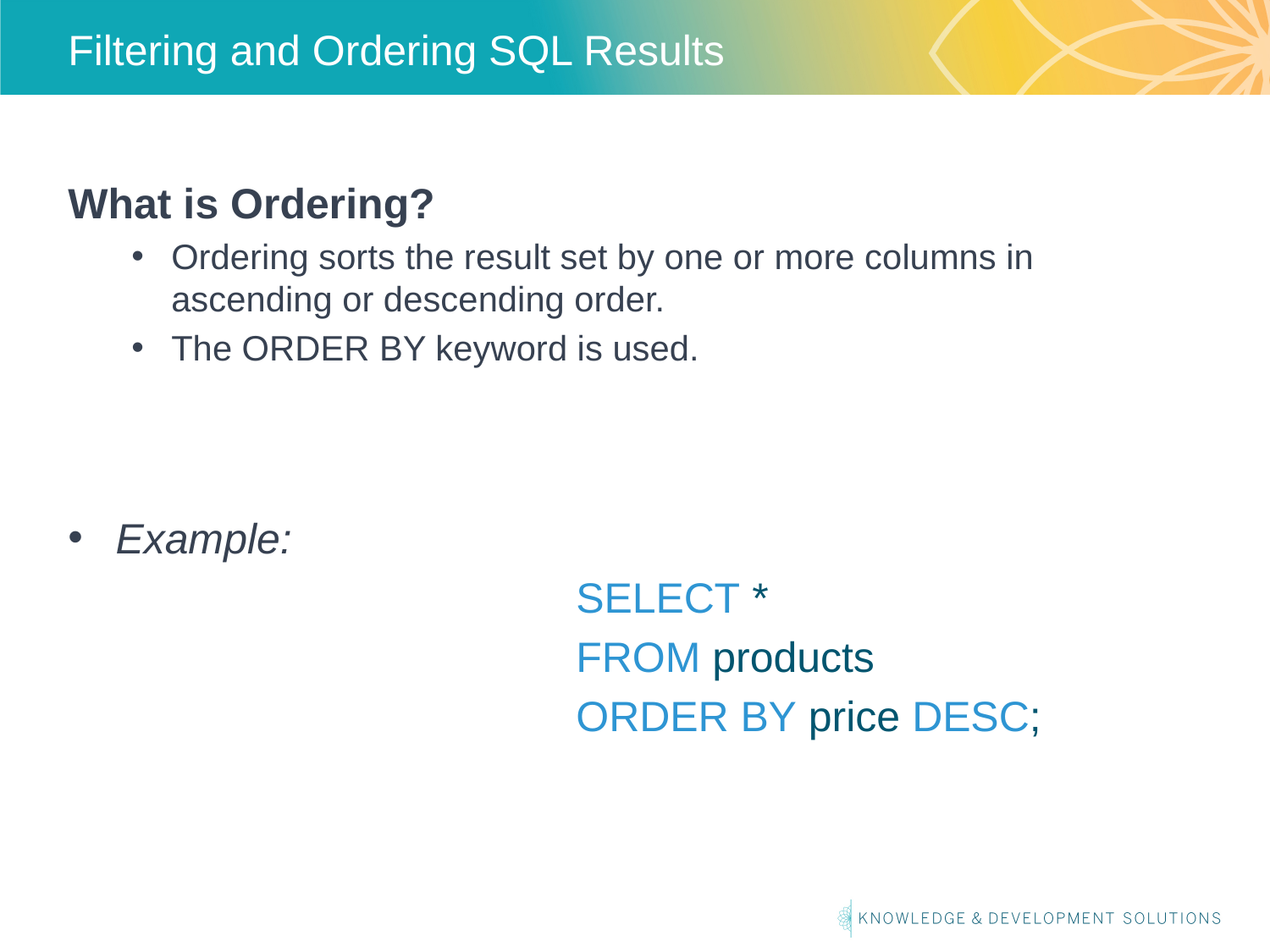

# Filtering and Ordering SQL Results
What is Ordering?
Ordering sorts the result set by one or more columns in ascending or descending order.
The ORDER BY keyword is used.

Example:
				SELECT *
				FROM products
				ORDER BY price DESC;